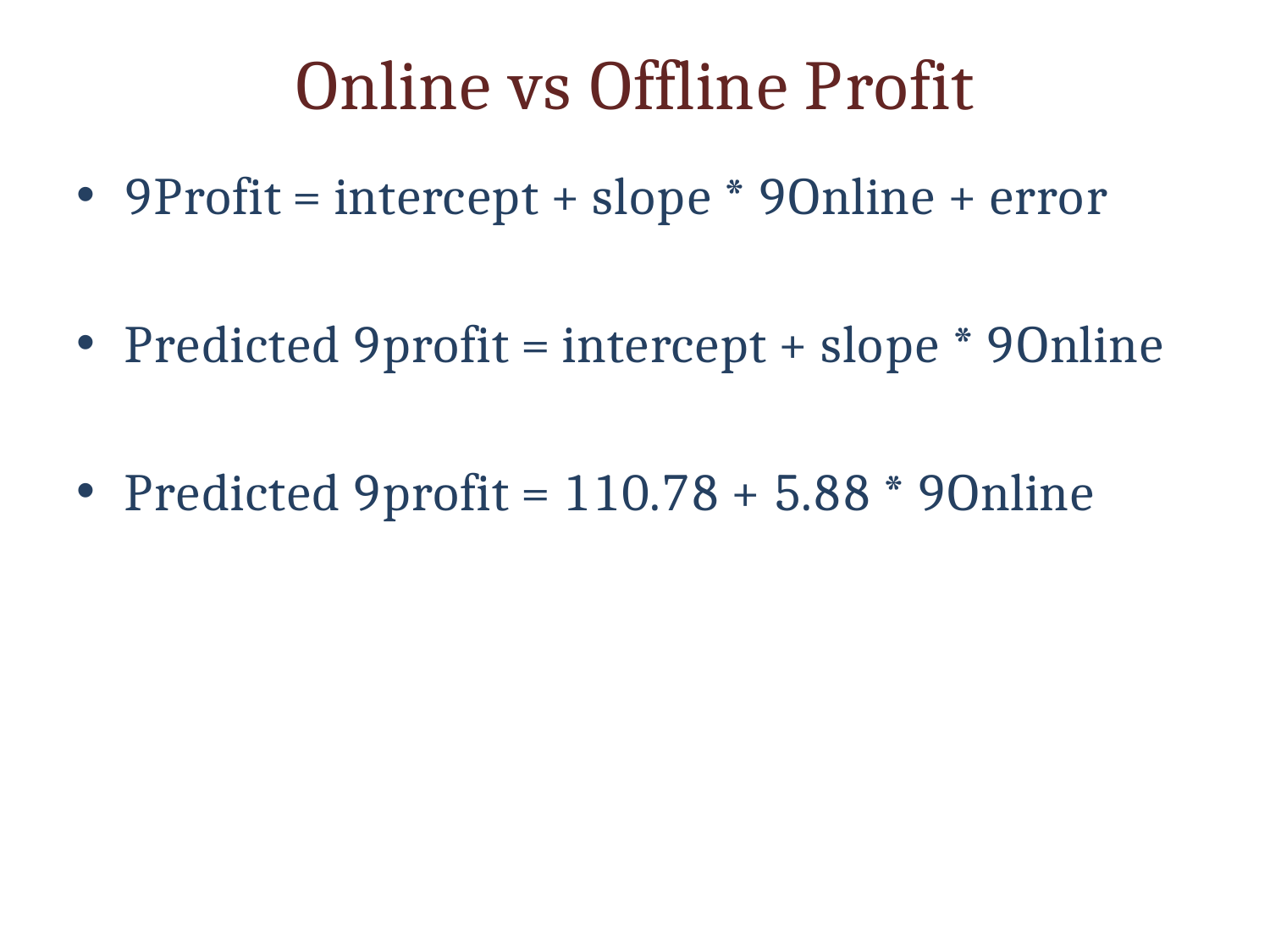

# Online vs Offline Profit
9Profit = intercept + slope * 9Online + error

Predicted 9profit = intercept + slope * 9Online

Predicted 9profit = 110.78 + 5.88 * 9Online